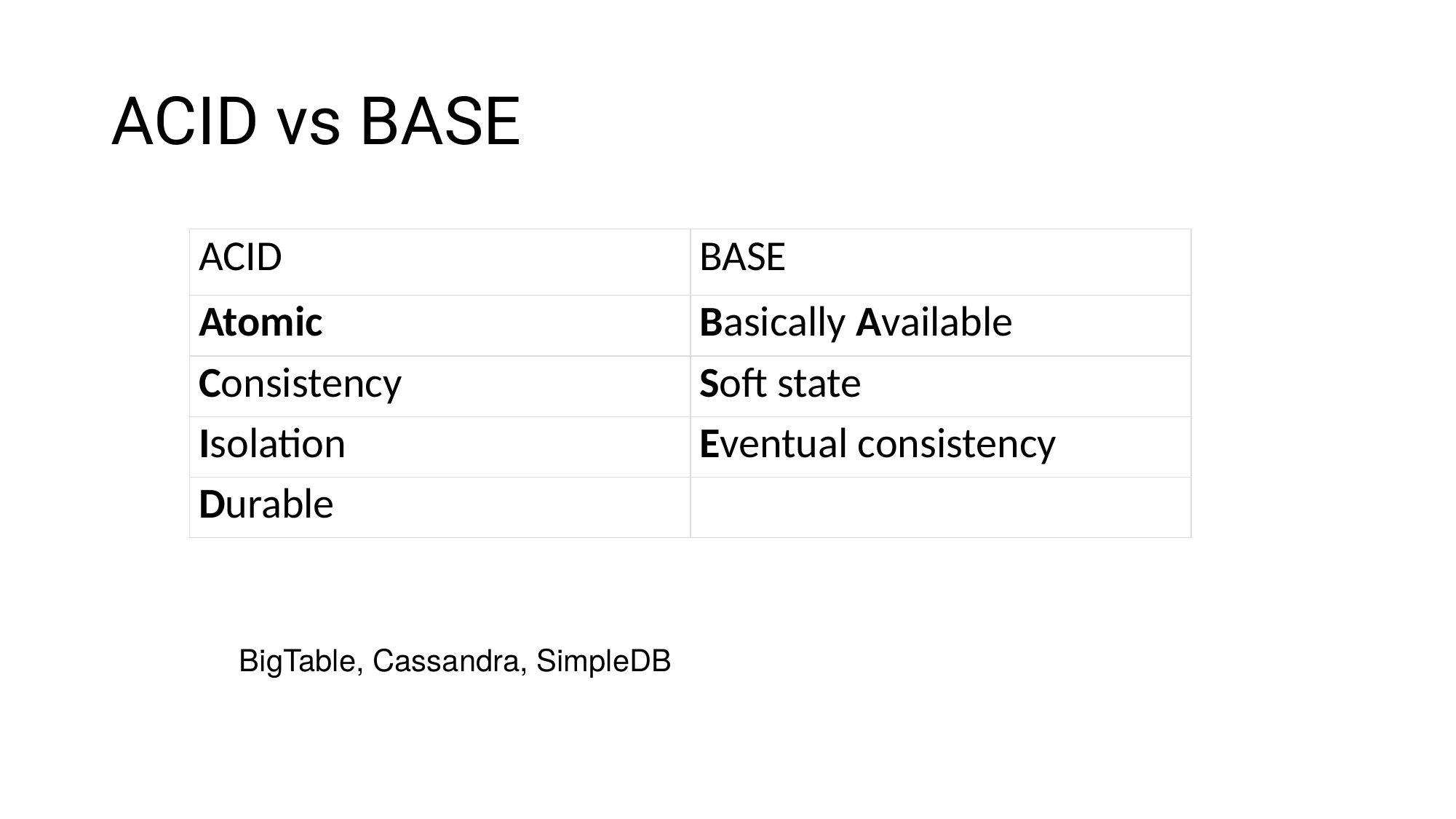

# ACID vs BASE
| ACID | BASE |
| --- | --- |
| Atomic | Basically Available |
| Consistency | Soft state |
| Isolation | Eventual consistency |
| Durable |  |
BigTable, Cassandra, SimpleDB